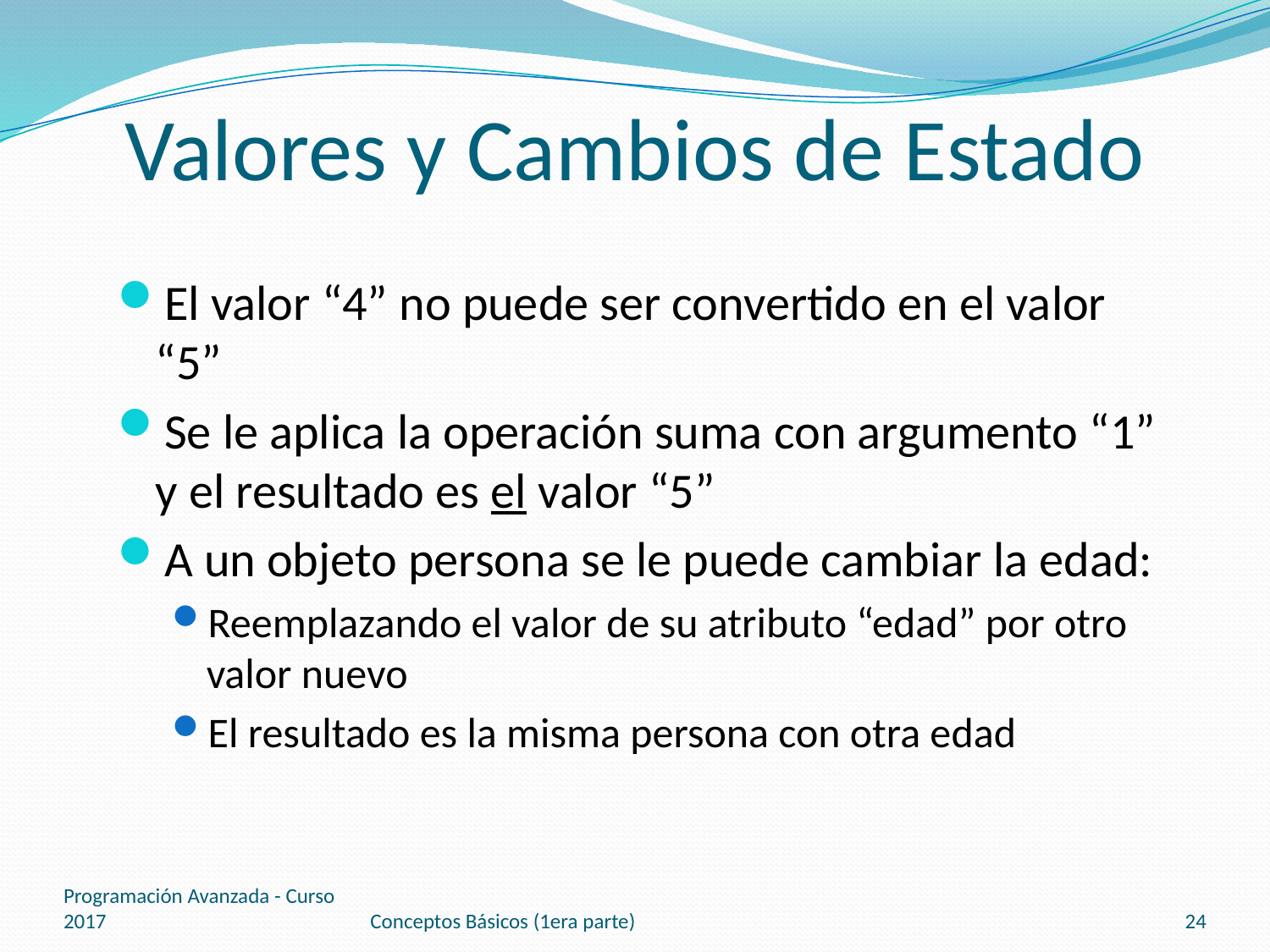

# Valores y Cambios de Estado
El valor “4” no puede ser convertido en el valor “5”
Se le aplica la operación suma con argumento “1” y el resultado es el valor “5”
A un objeto persona se le puede cambiar la edad:
Reemplazando el valor de su atributo “edad” por otro valor nuevo
El resultado es la misma persona con otra edad
Programación Avanzada - Curso 2017
Conceptos Básicos (1era parte)
24